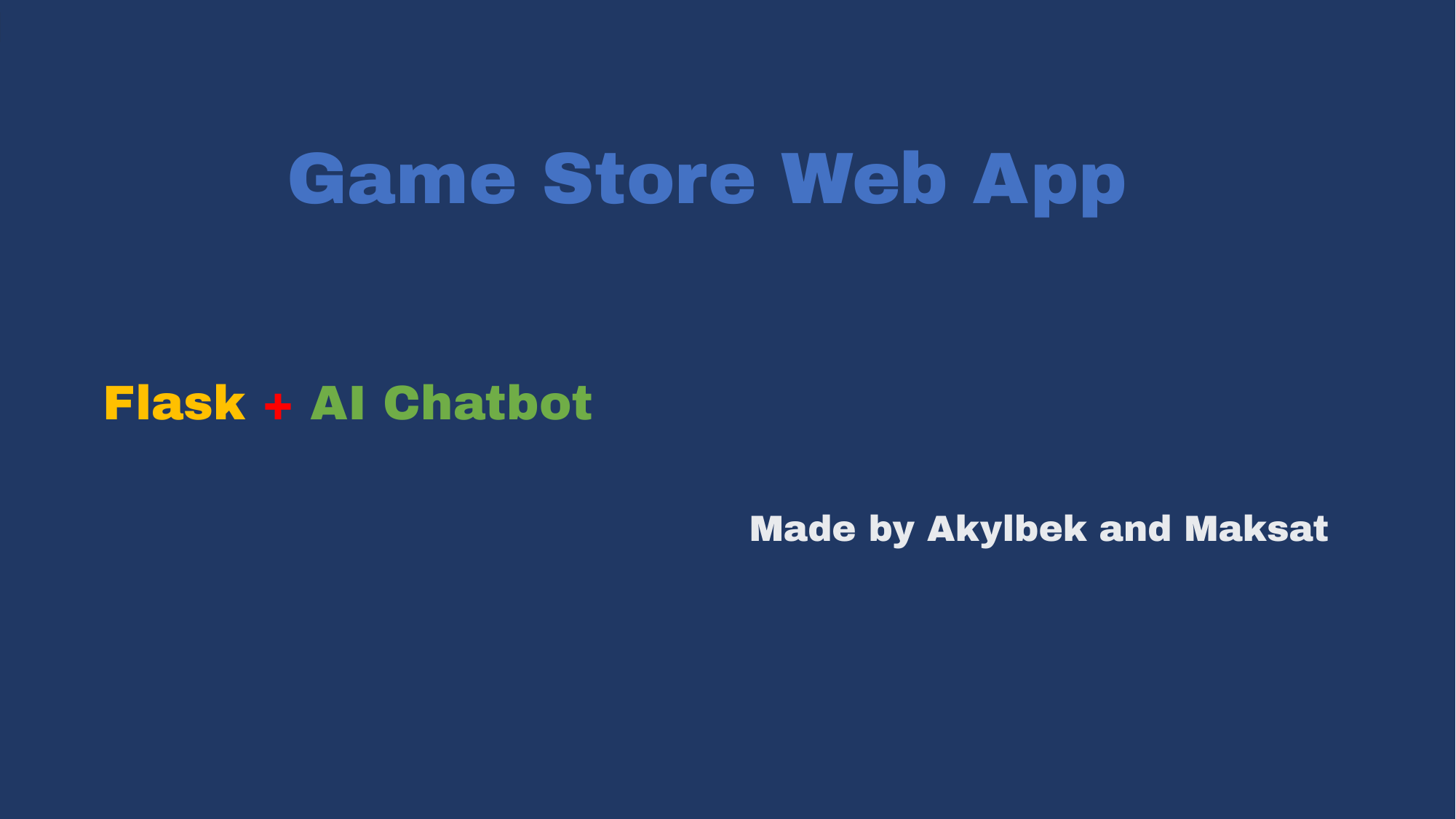

Game Store Web App
Flask + AI Chatbot
Made by Akylbek and Maksat